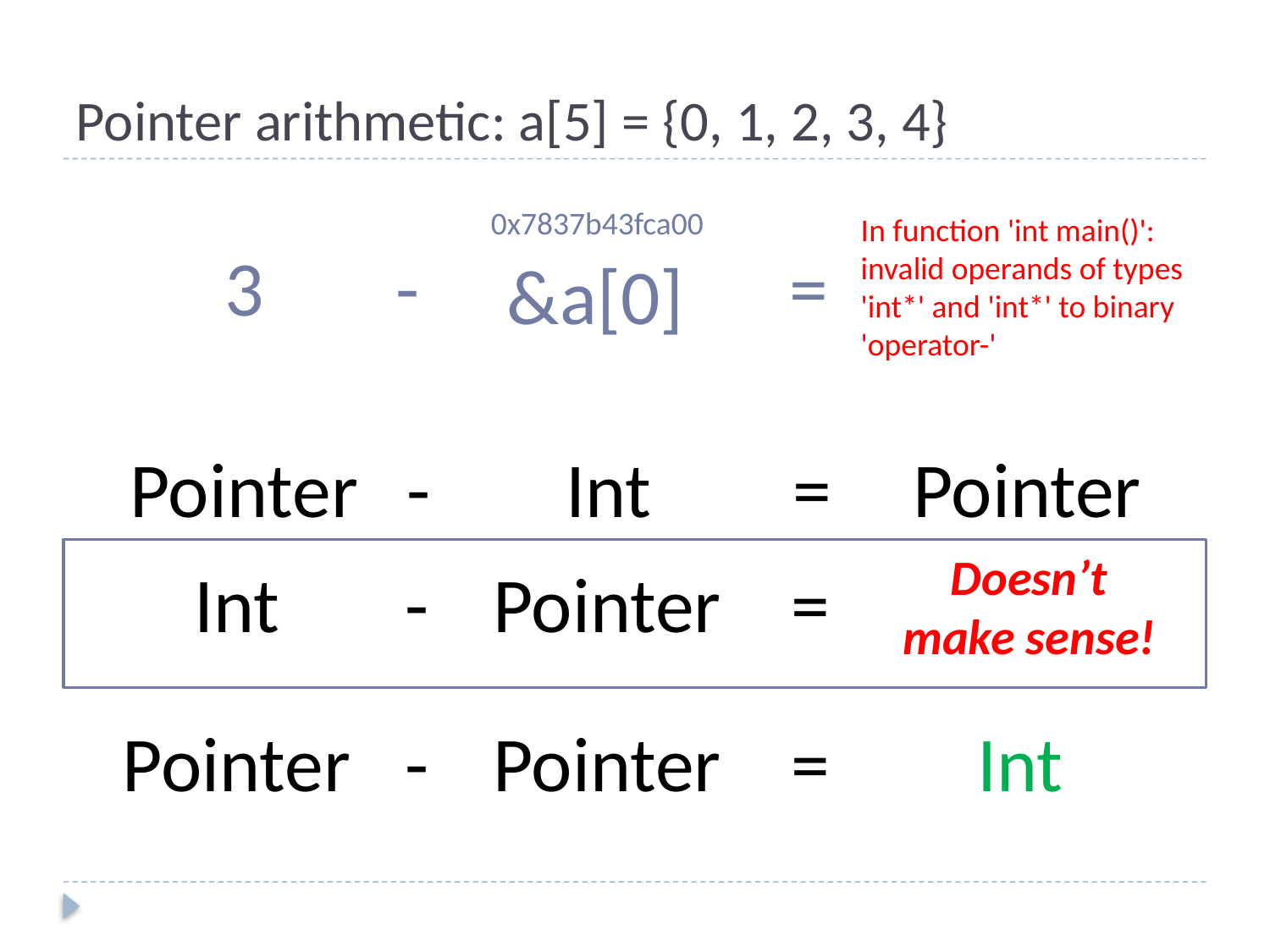

# Pointer arithmetic: a[5] = {0, 1, 2, 3, 4}
0x7837b43fca00
In function 'int main()': invalid operands of types 'int*' and 'int*' to binary 'operator-'
3
-
=
&a[0]
Pointer
-
Int
=
Pointer

Doesn’t
make sense!
Int
-
Pointer
=
Pointer
-
Pointer
=
Int